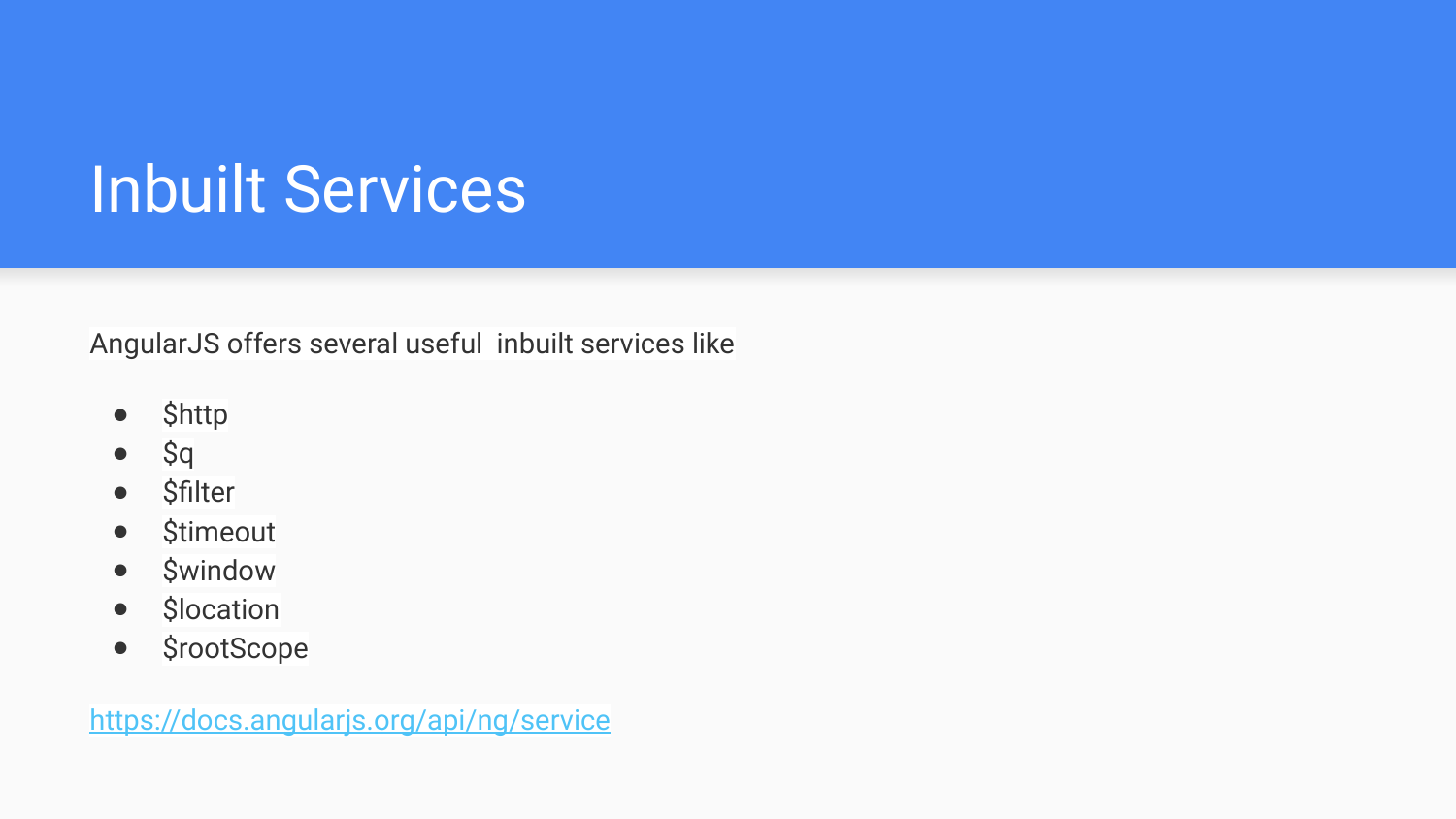

# Inbuilt Services
AngularJS offers several useful  inbuilt services like
$http
$q
$filter
$timeout
$window
$location
$rootScope
https://docs.angularjs.org/api/ng/service